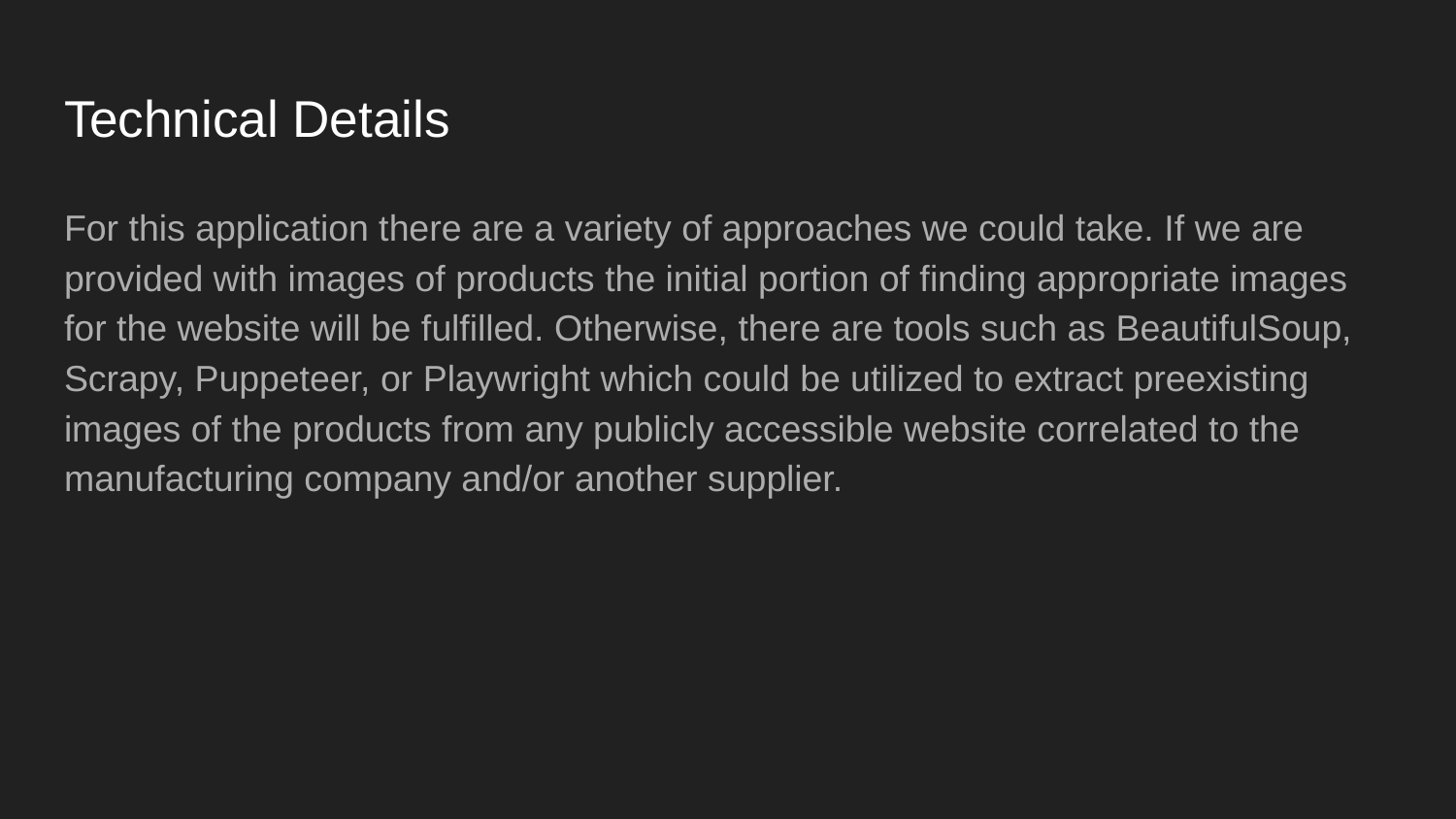

# Technical Details
For this application there are a variety of approaches we could take. If we are provided with images of products the initial portion of finding appropriate images for the website will be fulfilled. Otherwise, there are tools such as BeautifulSoup, Scrapy, Puppeteer, or Playwright which could be utilized to extract preexisting images of the products from any publicly accessible website correlated to the manufacturing company and/or another supplier.